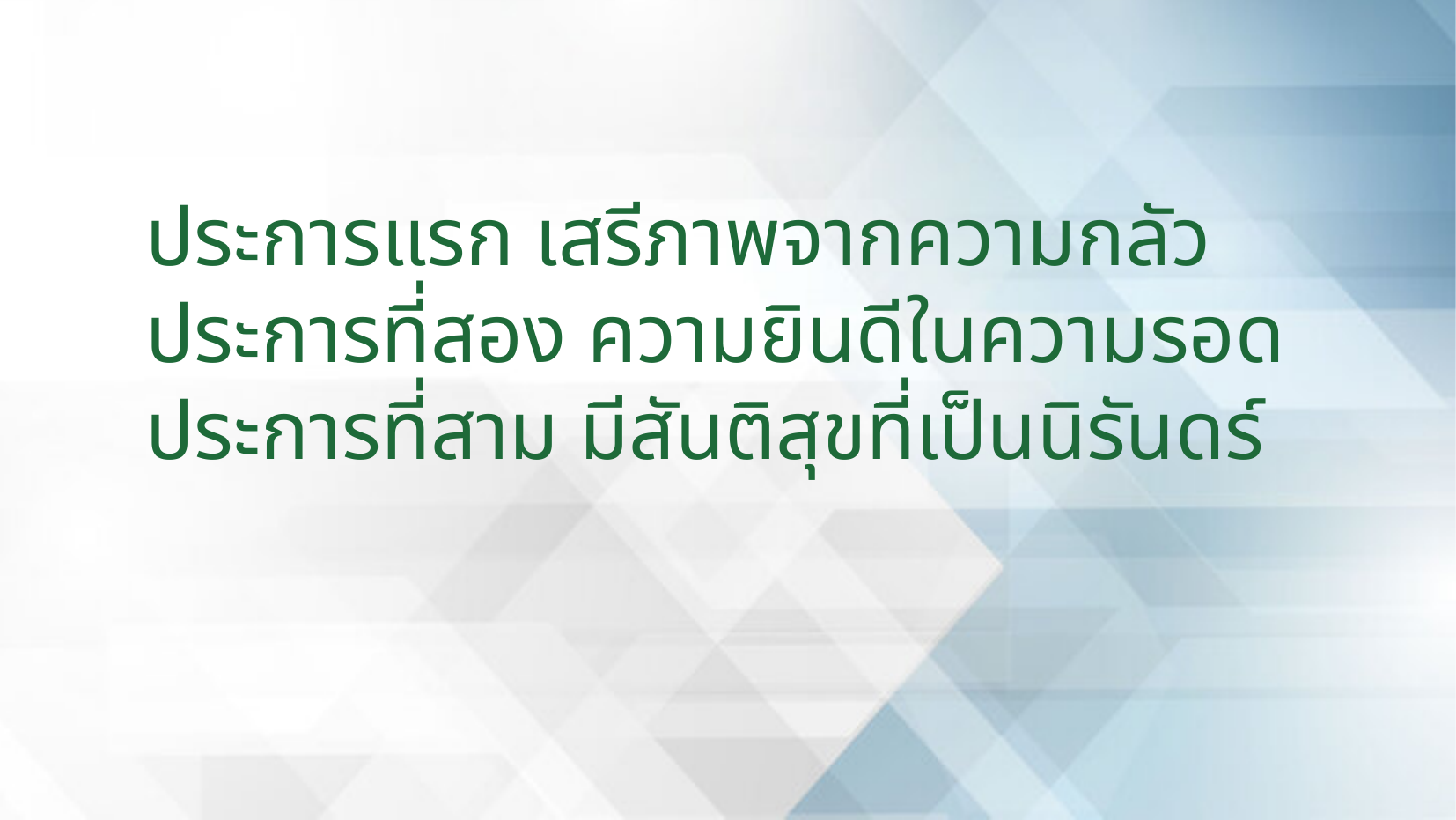

# ประการแรก เสรีภาพจากความกลัว ประการที่สอง ความยินดีในความรอด ประการที่สาม มีสันติสุขที่เป็นนิรันดร์